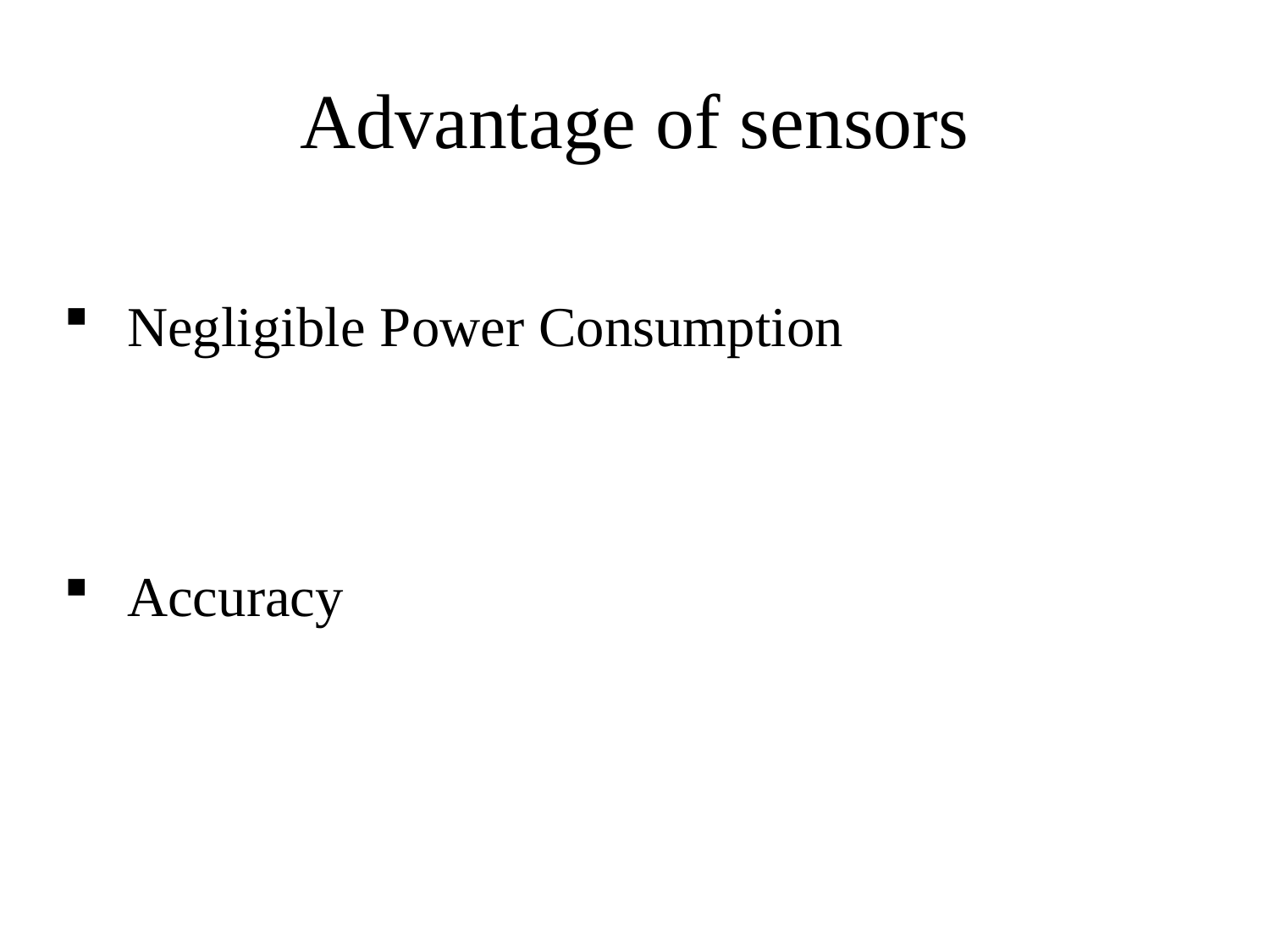

# Advantage of sensors
Negligible Power Consumption

Accuracy